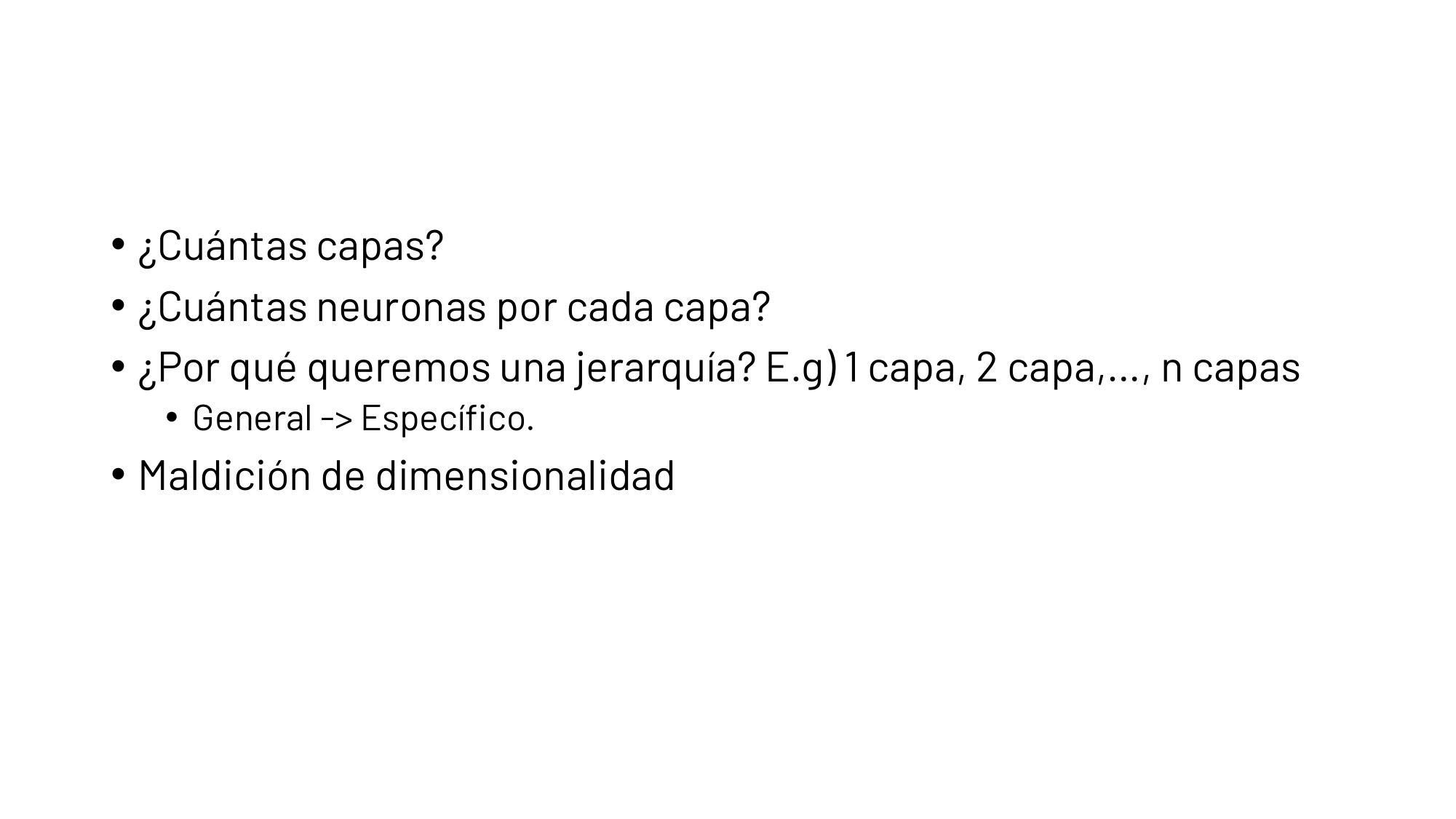

#
¿Cuántas capas?
¿Cuántas neuronas por cada capa?
¿Por qué queremos una jerarquía? E.g) 1 capa, 2 capa,…, n capas
General -> Específico.
Maldición de dimensionalidad